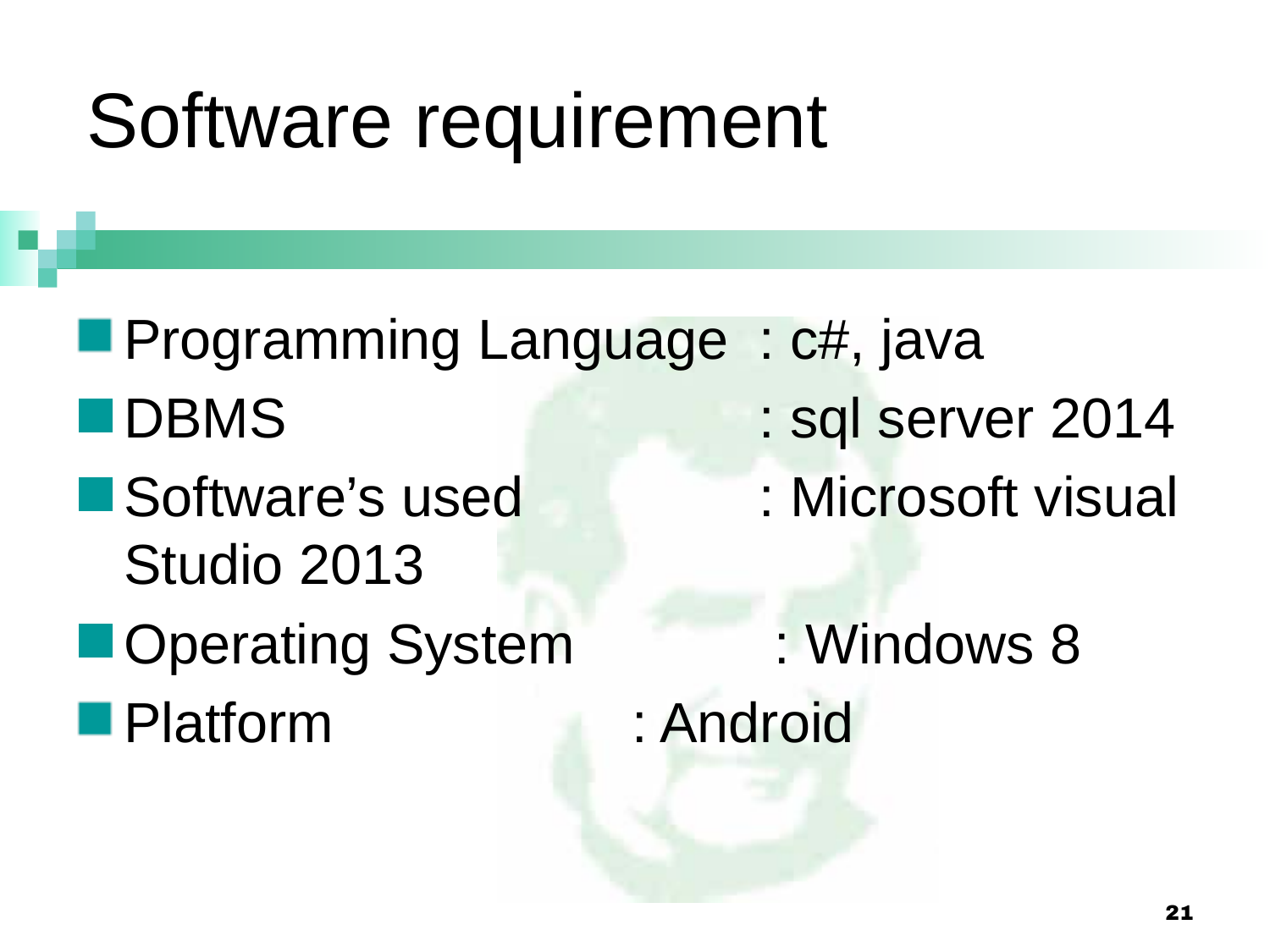

# Software requirement
Programming Language	: c#, java
DBMS				: sql server 2014
Software’s used   		: Microsoft visual Studio 2013
Operating System		 : Windows 8
Platform			: Android

21